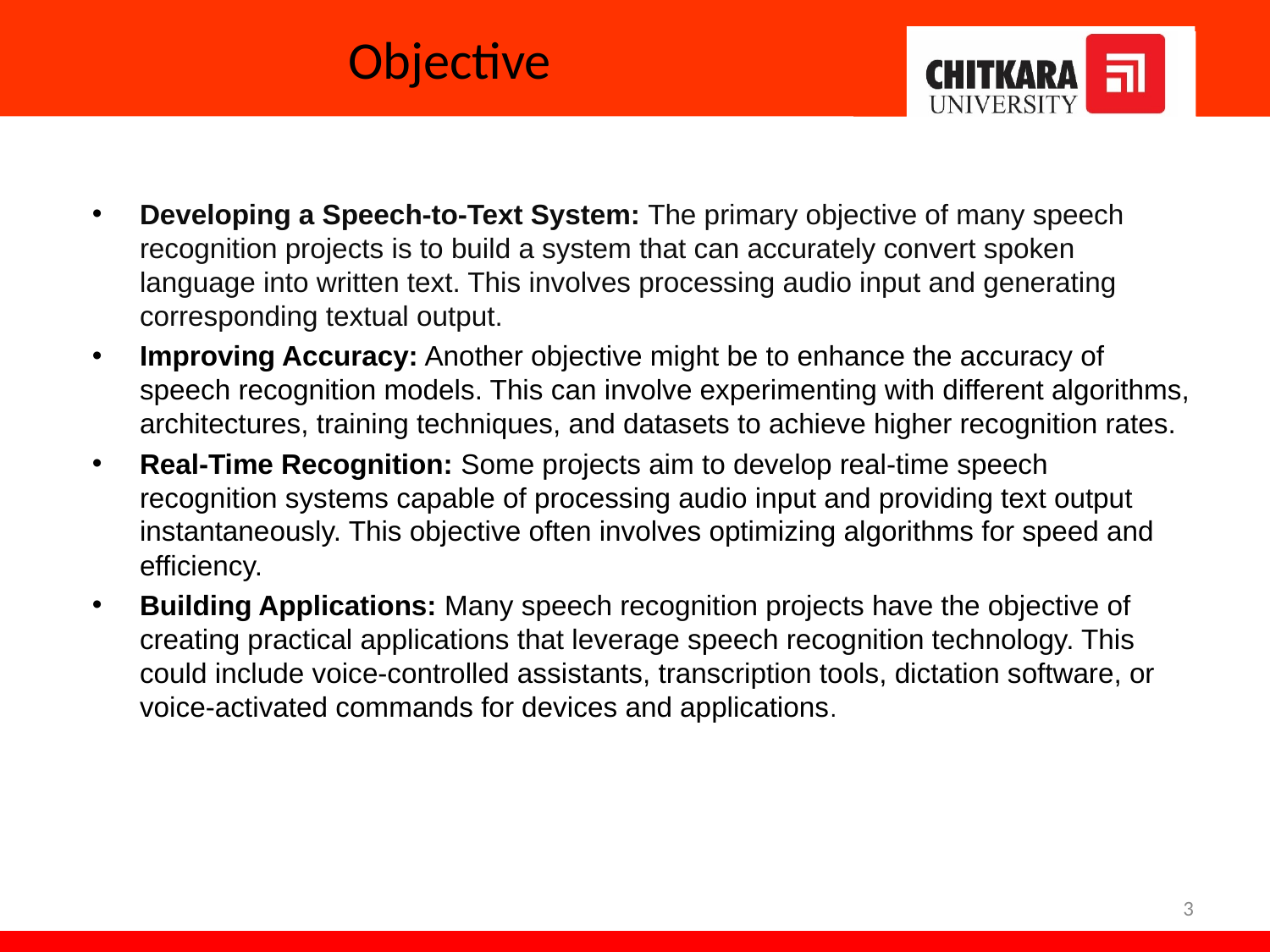

# Objective
Developing a Speech-to-Text System: The primary objective of many speech recognition projects is to build a system that can accurately convert spoken language into written text. This involves processing audio input and generating corresponding textual output.
Improving Accuracy: Another objective might be to enhance the accuracy of speech recognition models. This can involve experimenting with different algorithms, architectures, training techniques, and datasets to achieve higher recognition rates.
Real-Time Recognition: Some projects aim to develop real-time speech recognition systems capable of processing audio input and providing text output instantaneously. This objective often involves optimizing algorithms for speed and efficiency.
Building Applications: Many speech recognition projects have the objective of creating practical applications that leverage speech recognition technology. This could include voice-controlled assistants, transcription tools, dictation software, or voice-activated commands for devices and applications.

3